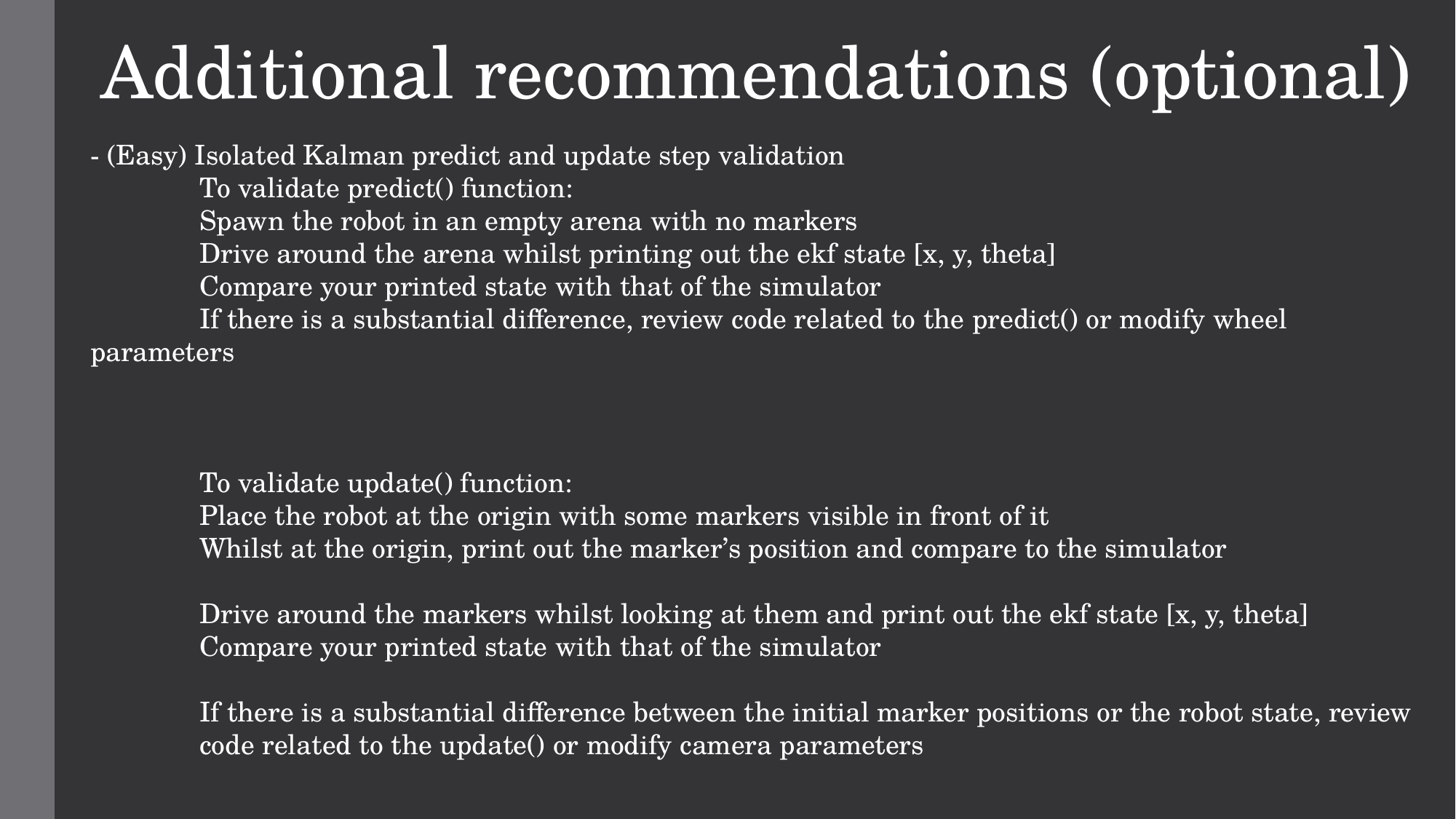

Additional recommendations (optional)
- (Easy) Isolated Kalman predict and update step validation
	To validate predict() function:
	Spawn the robot in an empty arena with no markers
	Drive around the arena whilst printing out the ekf state [x, y, theta]
	Compare your printed state with that of the simulator
	If there is a substantial difference, review code related to the predict() or modify wheel parameters

	To validate update() function:
	Place the robot at the origin with some markers visible in front of it
	Whilst at the origin, print out the marker’s position and compare to the simulator

	Drive around the markers whilst looking at them and print out the ekf state [x, y, theta]
	Compare your printed state with that of the simulator

	If there is a substantial difference between the initial marker positions or the robot state, review 	code related to the update() or modify camera parameters